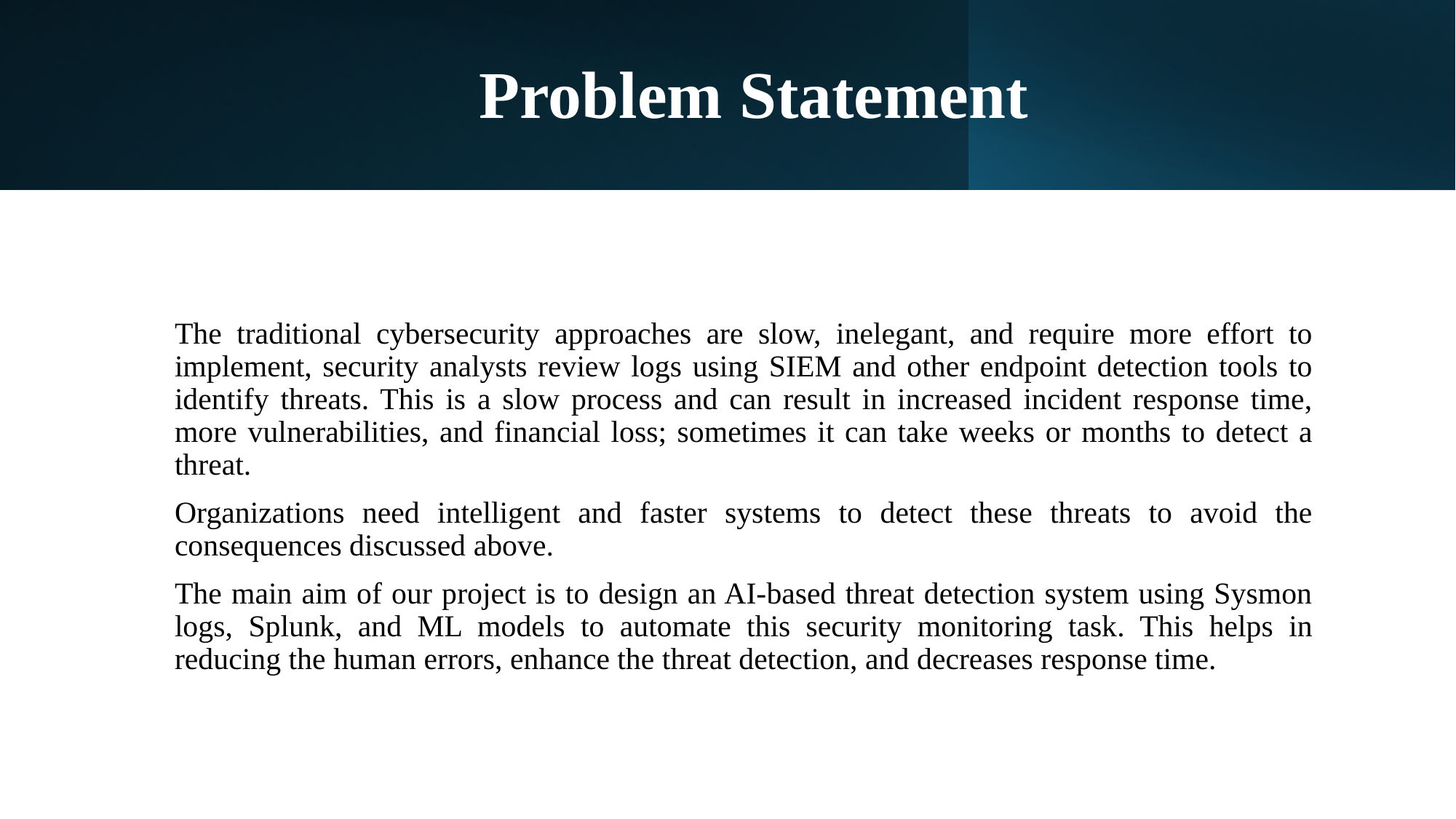

# Problem Statement
The traditional cybersecurity approaches are slow, inelegant, and require more effort to implement, security analysts review logs using SIEM and other endpoint detection tools to identify threats. This is a slow process and can result in increased incident response time, more vulnerabilities, and financial loss; sometimes it can take weeks or months to detect a threat.
Organizations need intelligent and faster systems to detect these threats to avoid the consequences discussed above.
The main aim of our project is to design an AI-based threat detection system using Sysmon logs, Splunk, and ML models to automate this security monitoring task. This helps in reducing the human errors, enhance the threat detection, and decreases response time.